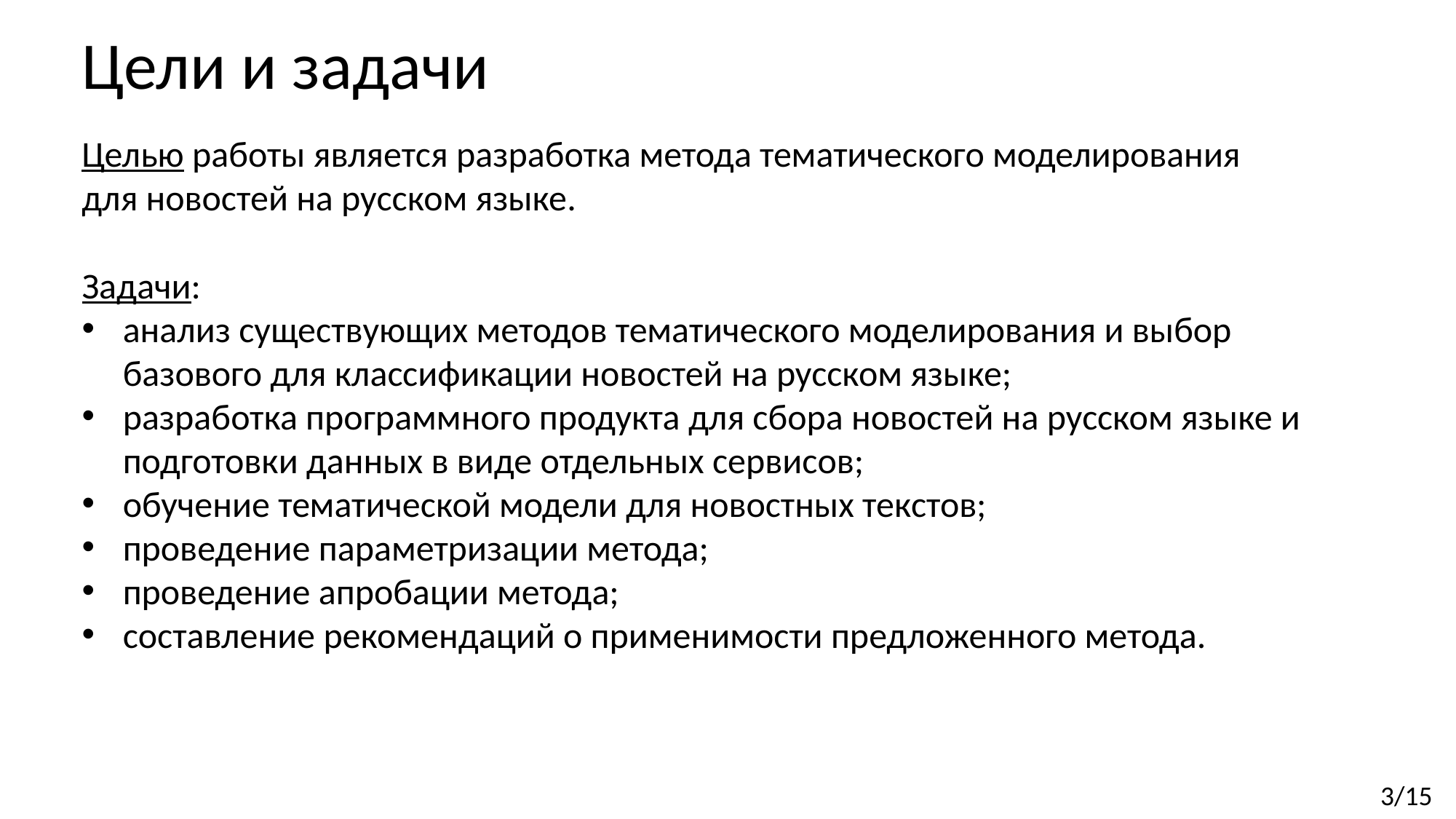

Цели и задачи
Целью работы является разработка метода тематического моделирования для новостей на русском языке.
Задачи:
анализ существующих методов тематического моделирования и выбор базового для классификации новостей на русском языке;
разработка программного продукта для сбора новостей на русском языке и подготовки данных в виде отдельных сервисов;
обучение тематической модели для новостных текстов;
проведение параметризации метода;
проведение апробации метода;
составление рекомендаций о применимости предложенного метода.

3/15